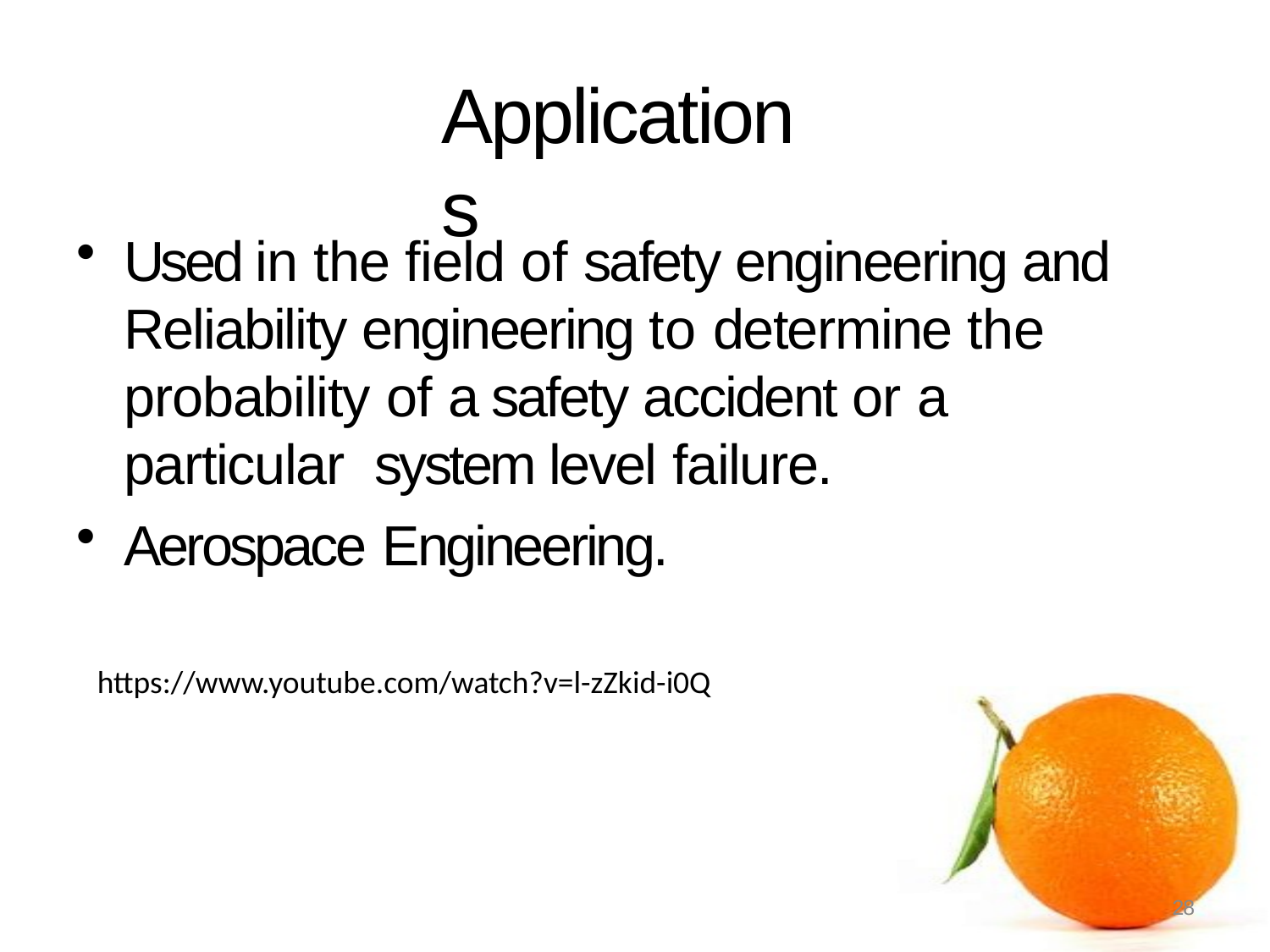

# Applications
Used in the field of safety engineering and  Reliability engineering to determine the  probability of a safety accident or a particular  system level failure.
Aerospace Engineering.
https://www.youtube.com/watch?v=l-zZkid-i0Q
28